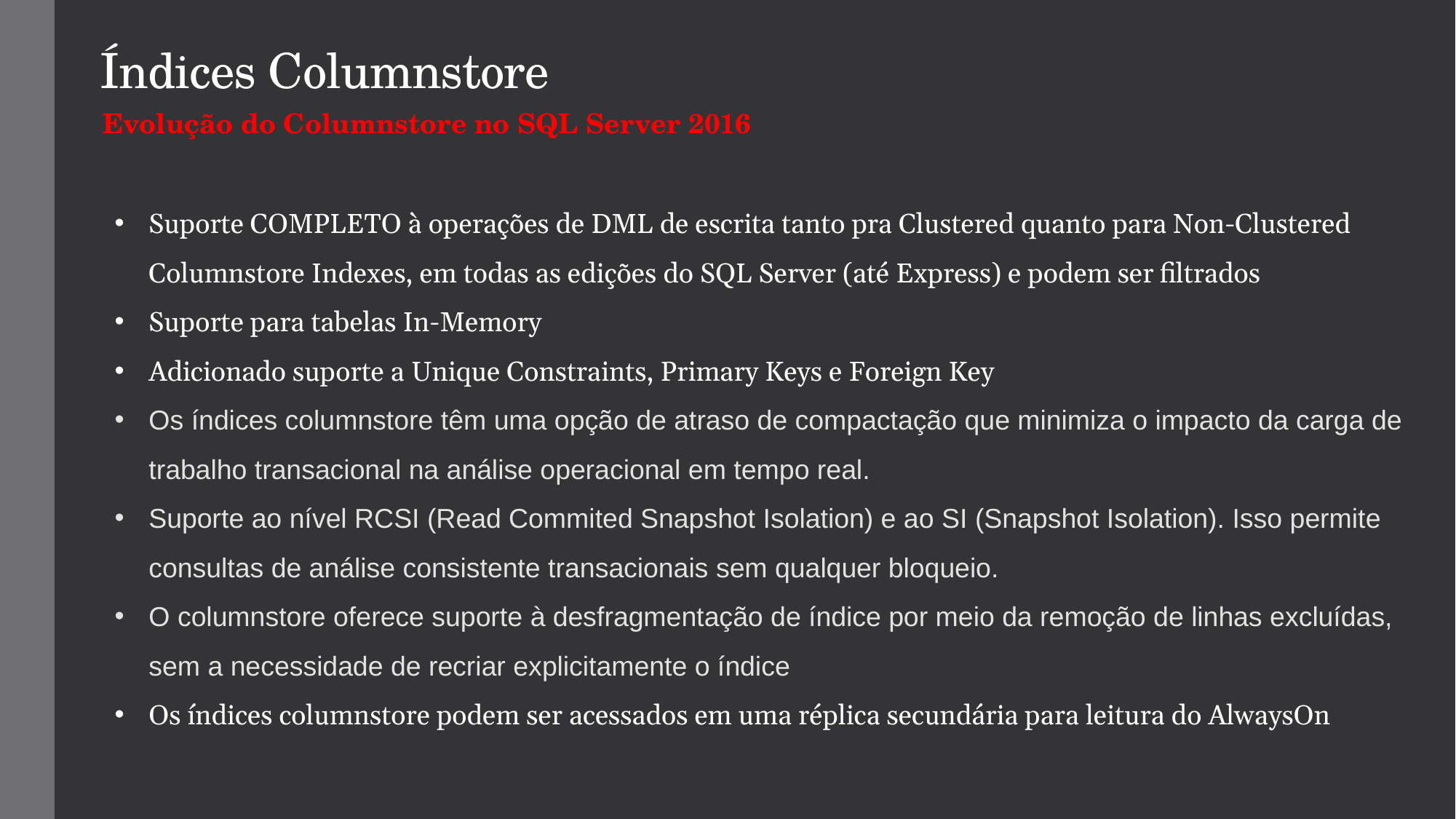

# Índices Columnstore
Evolução do Columnstore no SQL Server 2016
Suporte COMPLETO à operações de DML de escrita tanto pra Clustered quanto para Non-Clustered Columnstore Indexes, em todas as edições do SQL Server (até Express) e podem ser filtrados
Suporte para tabelas In-Memory
Adicionado suporte a Unique Constraints, Primary Keys e Foreign Key
Os índices columnstore têm uma opção de atraso de compactação que minimiza o impacto da carga de trabalho transacional na análise operacional em tempo real.
Suporte ao nível RCSI (Read Commited Snapshot Isolation) e ao SI (Snapshot Isolation). Isso permite consultas de análise consistente transacionais sem qualquer bloqueio.
O columnstore oferece suporte à desfragmentação de índice por meio da remoção de linhas excluídas, sem a necessidade de recriar explicitamente o índice
Os índices columnstore podem ser acessados em uma réplica secundária para leitura do AlwaysOn